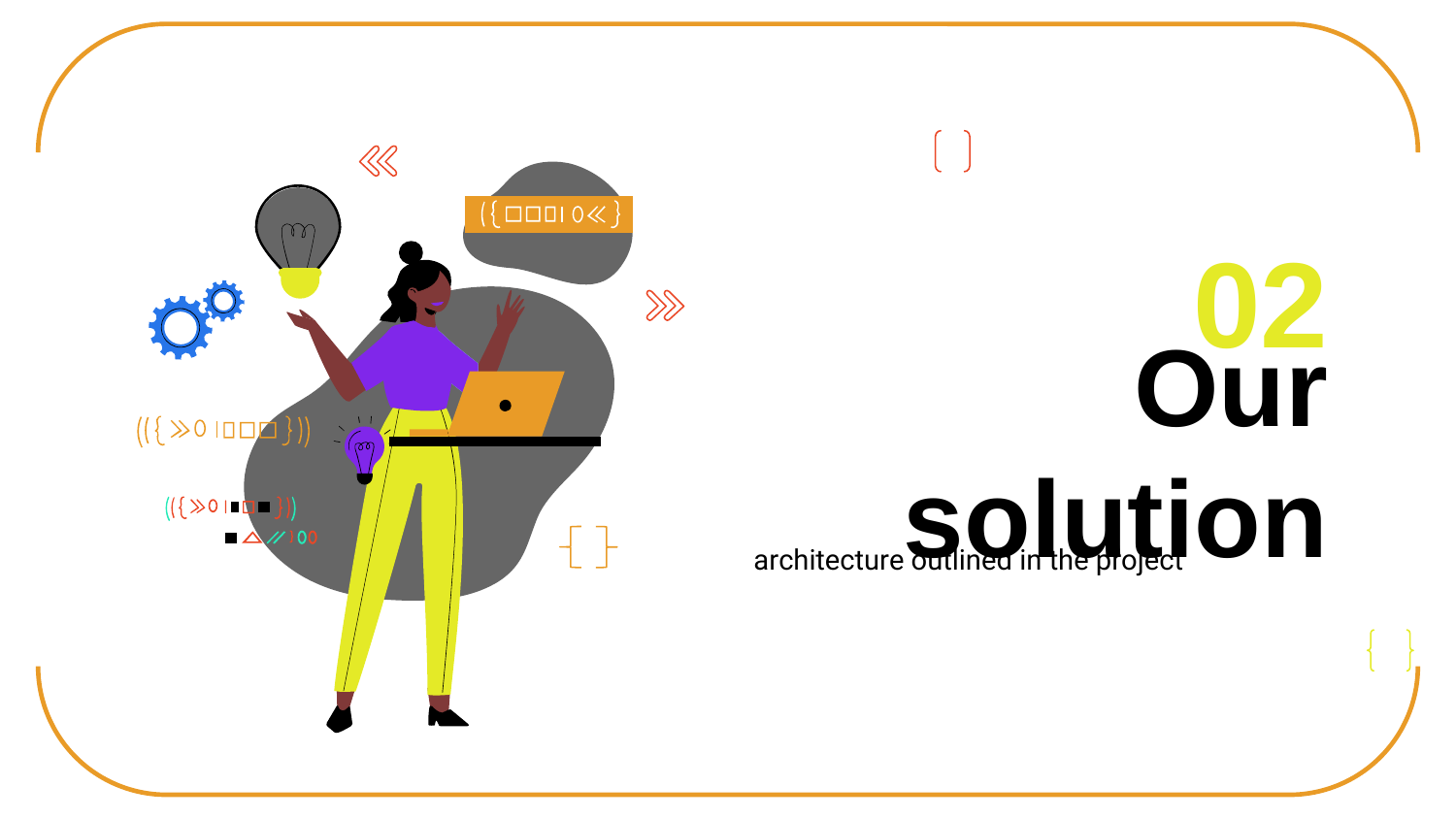

02
# Our solution
architecture outlined in the project